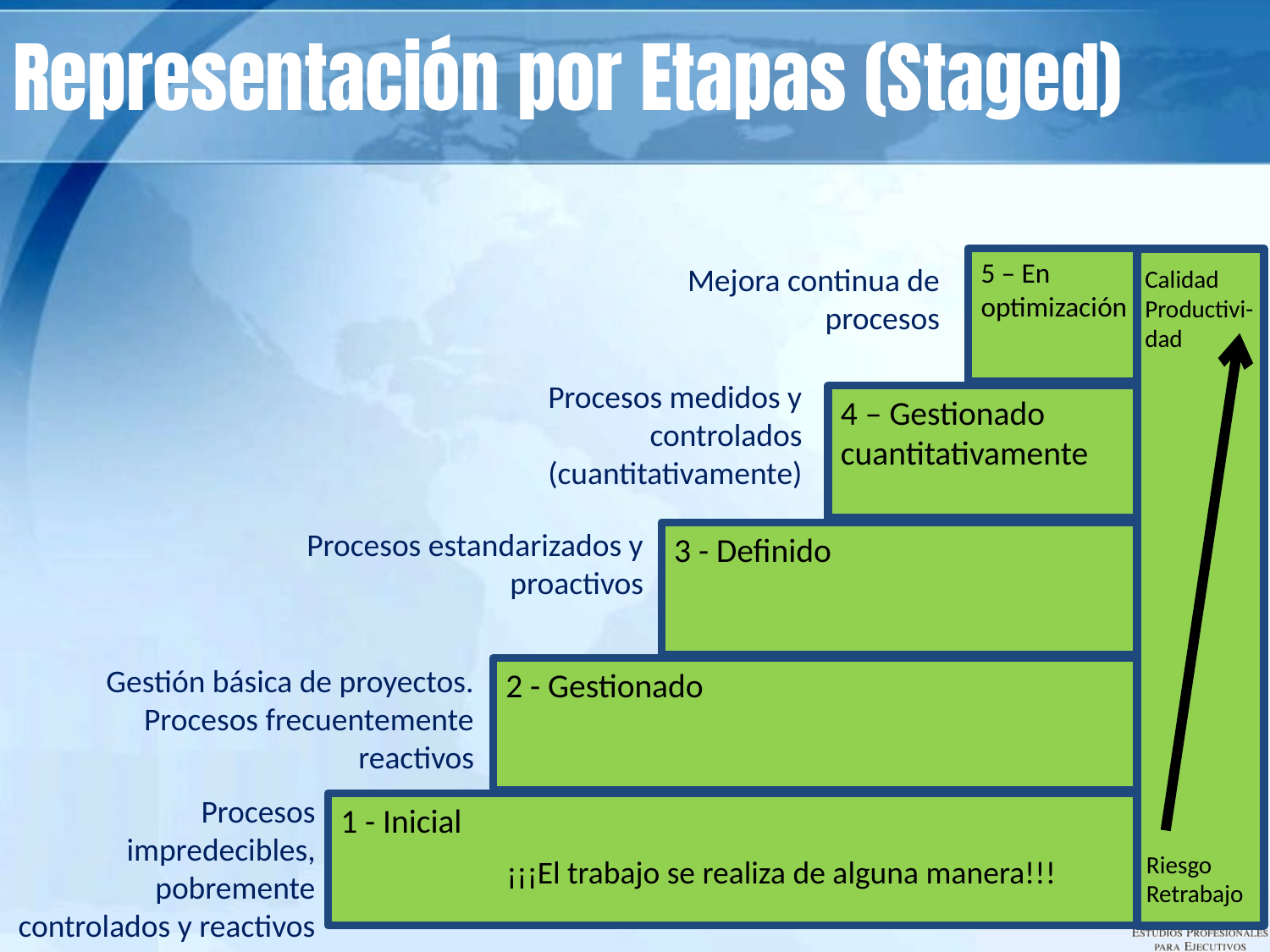

# Representación por Etapas (Staged)
5 – En optimización

Calidad Productivi-dad
Riesgo
Retrabajo
Mejora continua de procesos
Procesos medidos y controlados (cuantitativamente)
4 – Gestionado cuantitativamente
Procesos estandarizados y proactivos
3 - Definido
Gestión básica de proyectos. Procesos frecuentemente reactivos
2 - Gestionado
Procesos impredecibles, pobremente controlados y reactivos
1 - Inicial
¡¡¡El trabajo se realiza de alguna manera!!!